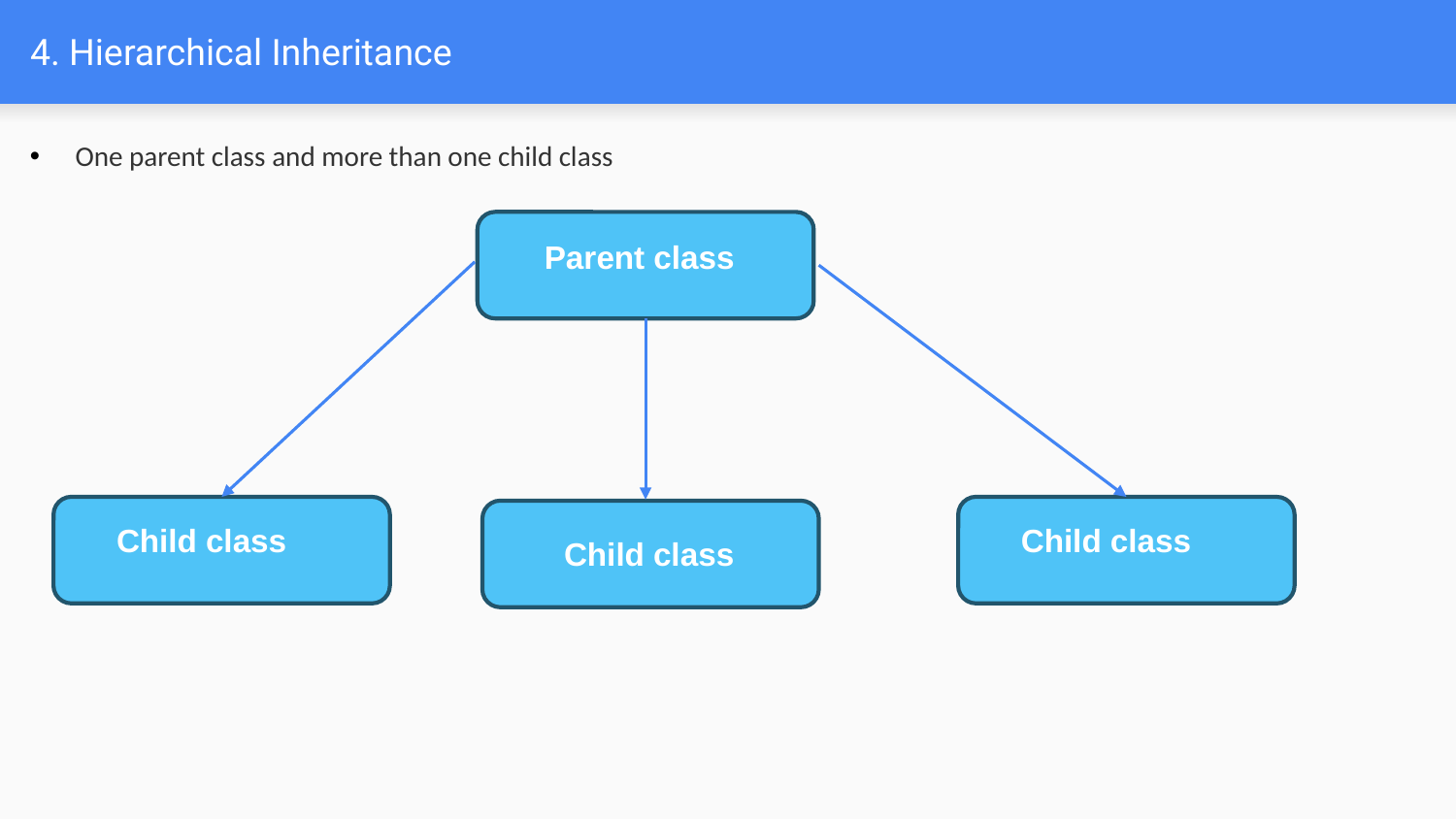

# 4. Hierarchical Inheritance
One parent class and more than one child class

Parent class

Child class
Child class
Child class